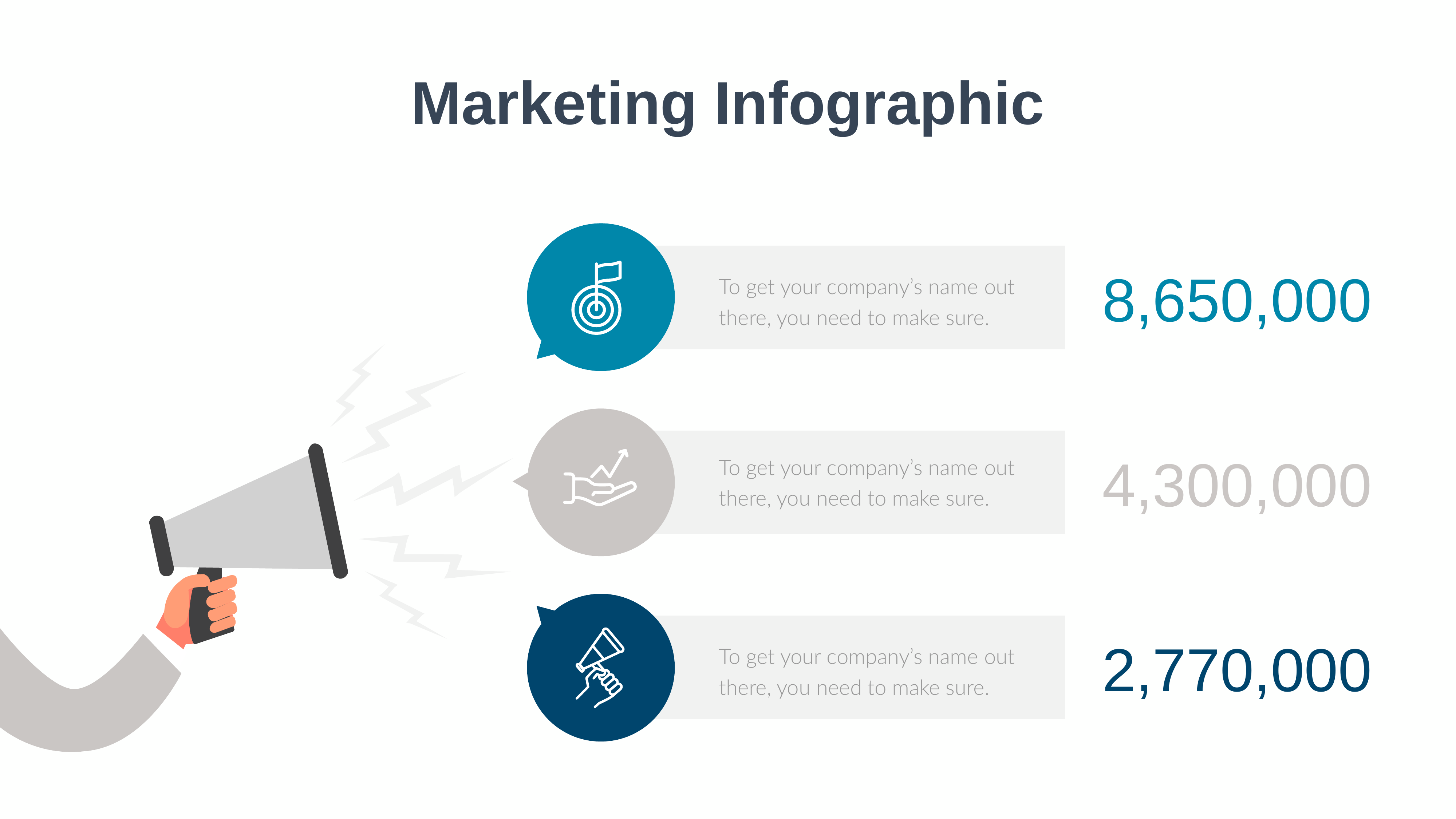

Marketing Infographic

8,650,000
To get your company’s name out there, you need to make sure.

4,300,000
To get your company’s name out there, you need to make sure.

2,770,000
To get your company’s name out there, you need to make sure.